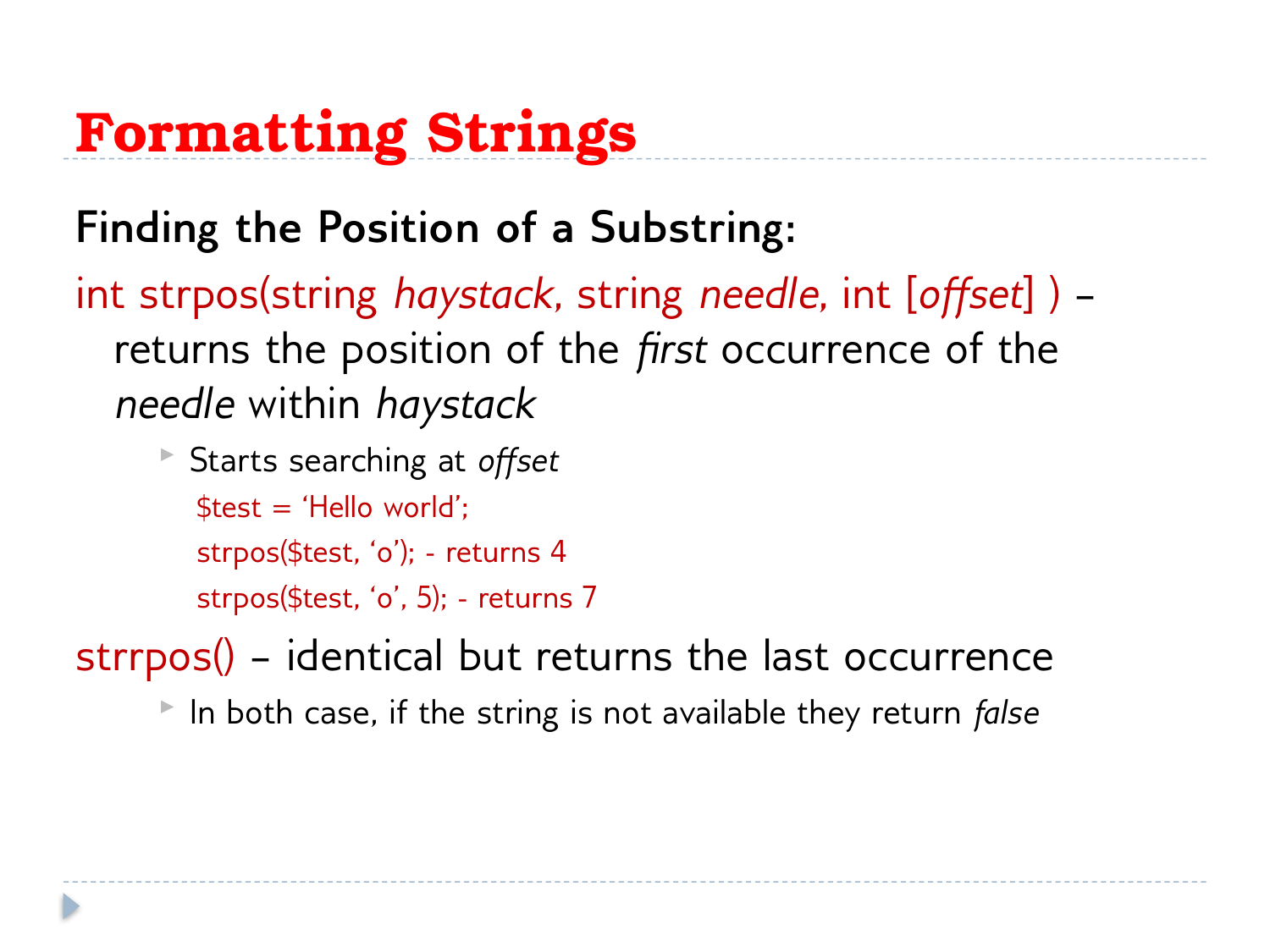

# Formatting Strings
Finding the Position of a Substring:
int strpos(string haystack, string needle, int [offset] ) – returns the position of the first occurrence of the needle within haystack
Starts searching at offset
$test = ‘Hello world’;
strpos($test, ‘o’); - returns 4
strpos($test, ‘o’, 5); - returns 7
strrpos() – identical but returns the last occurrence
In both case, if the string is not available they return false